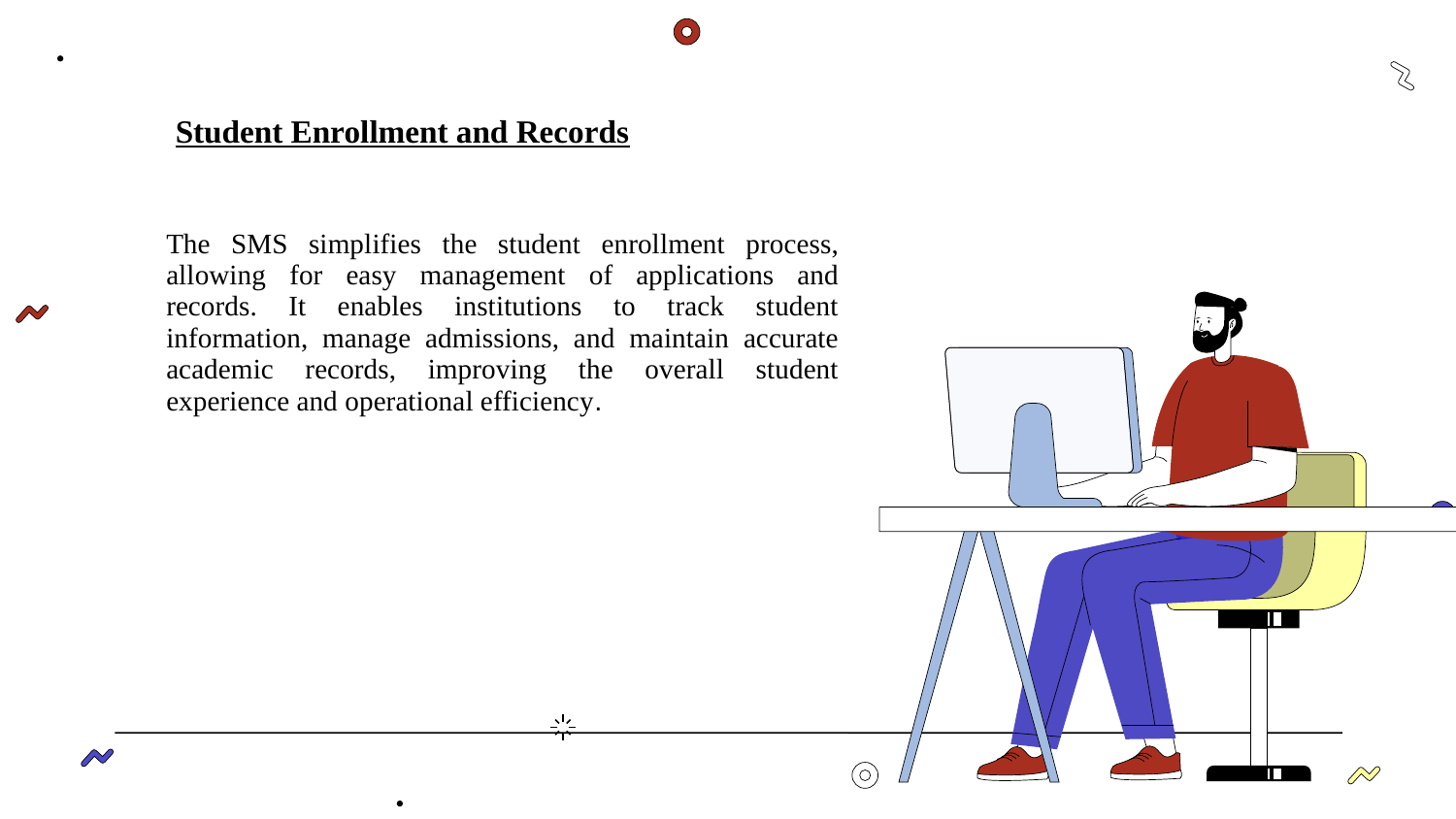

# Student Enrollment and Records
The SMS simplifies the student enrollment process, allowing for easy management of applications and records. It enables institutions to track student information, manage admissions, and maintain accurate academic records, improving the overall student experience and operational efficiency.